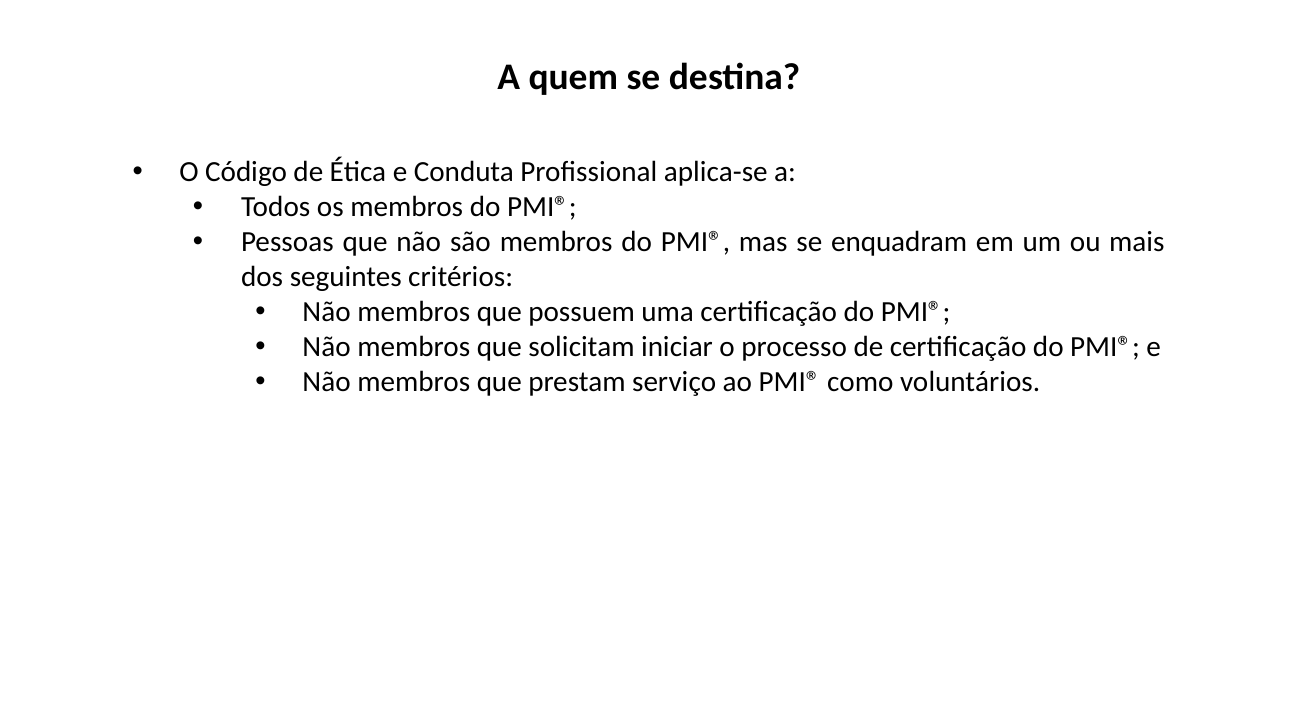

A quem se destina?
O Código de Ética e Conduta Profissional aplica-se a:
Todos os membros do PMI®;
Pessoas que não são membros do PMI®, mas se enquadram em um ou mais dos seguintes critérios:
Não membros que possuem uma certificação do PMI®;
Não membros que solicitam iniciar o processo de certificação do PMI®; e
Não membros que prestam serviço ao PMI® como voluntários.